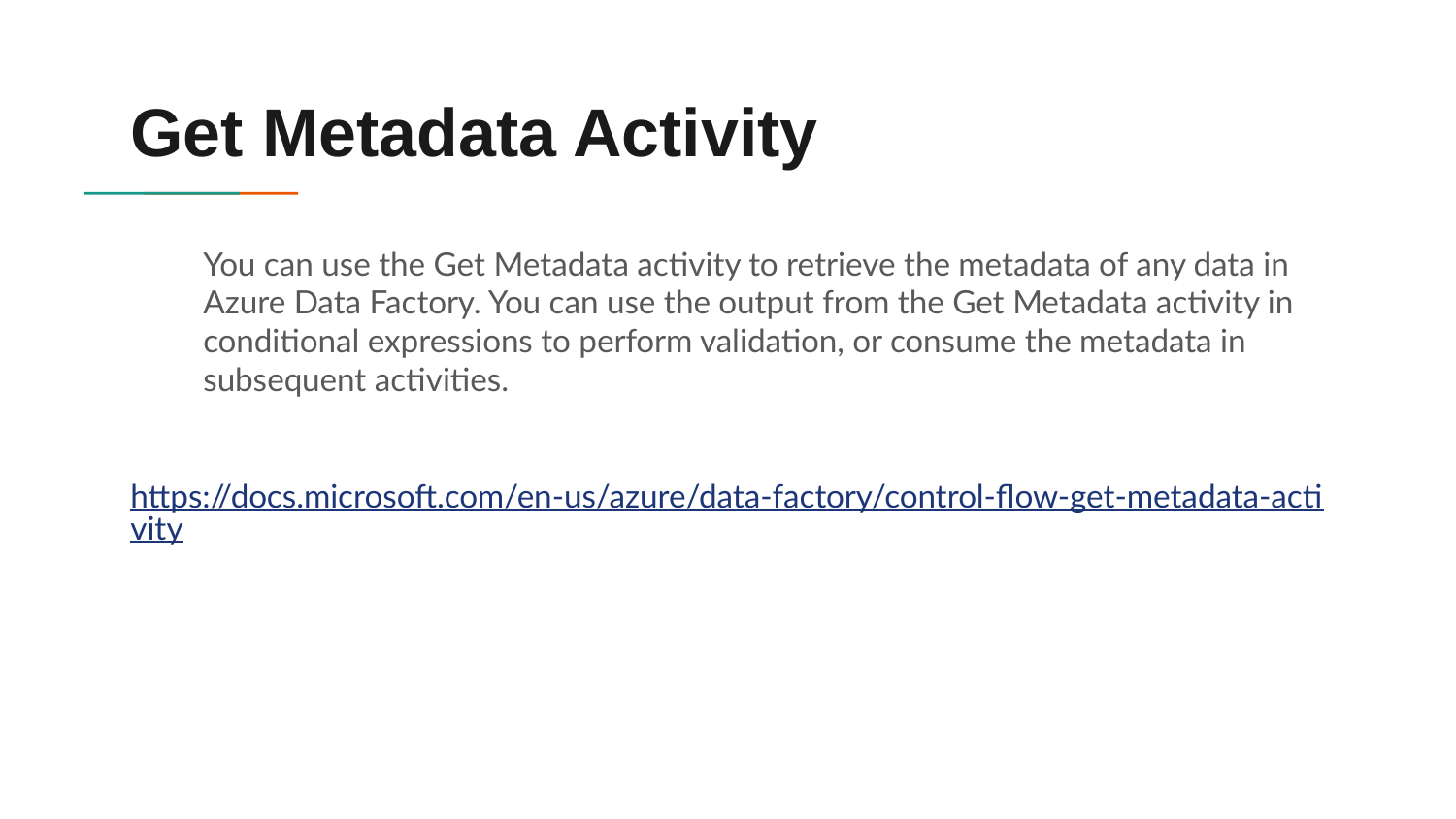

# Get Metadata Activity

	You can use the Get Metadata activity to retrieve the metadata of any data in Azure Data Factory. You can use the output from the Get Metadata activity in conditional expressions to perform validation, or consume the metadata in subsequent activities.

https://docs.microsoft.com/en-us/azure/data-factory/control-flow-get-metadata-activity